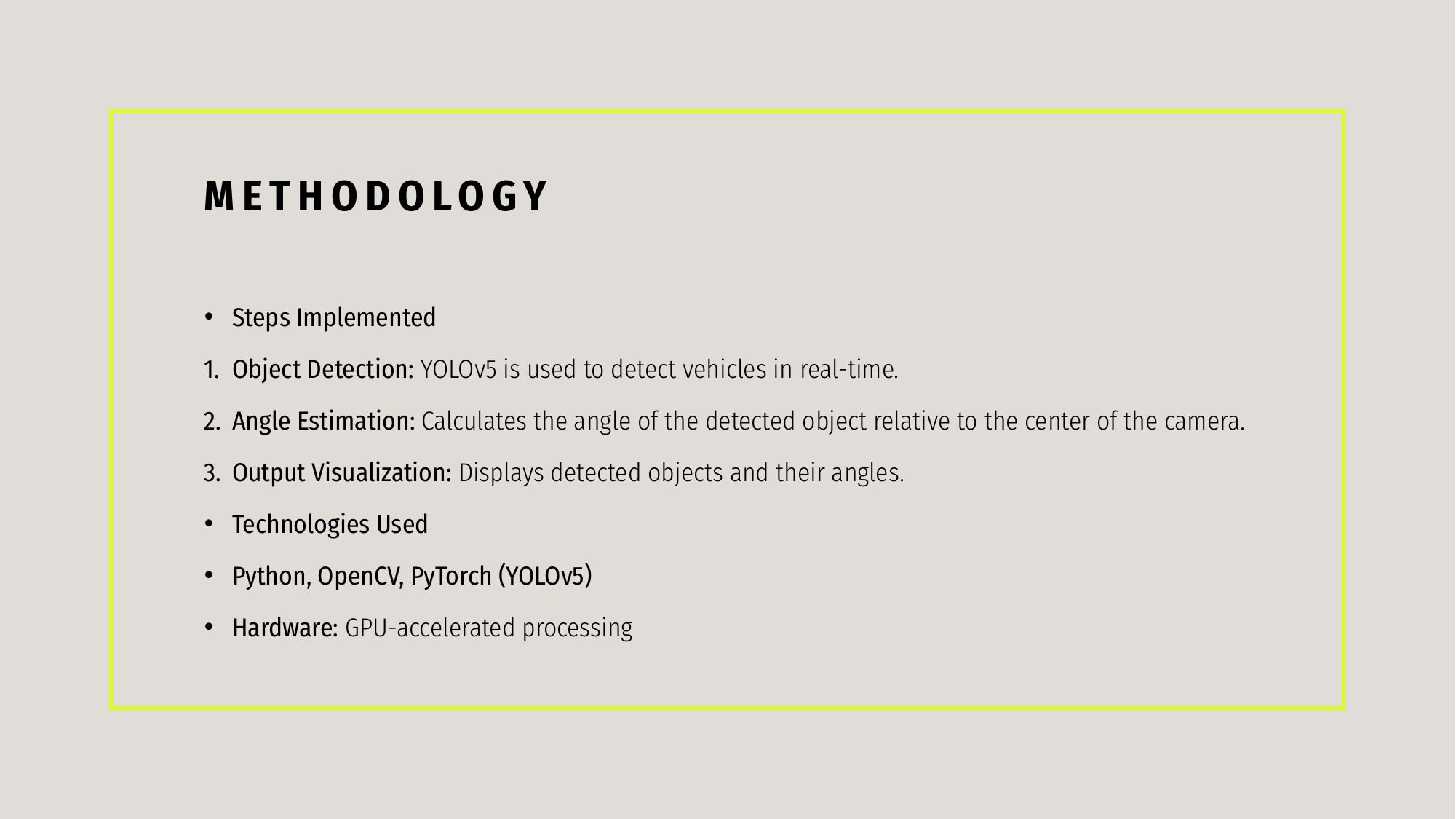

# Methodology
Steps Implemented
Object Detection: YOLOv5 is used to detect vehicles in real-time.
Angle Estimation: Calculates the angle of the detected object relative to the center of the camera.
Output Visualization: Displays detected objects and their angles.
Technologies Used
Python, OpenCV, PyTorch (YOLOv5)
Hardware: GPU-accelerated processing